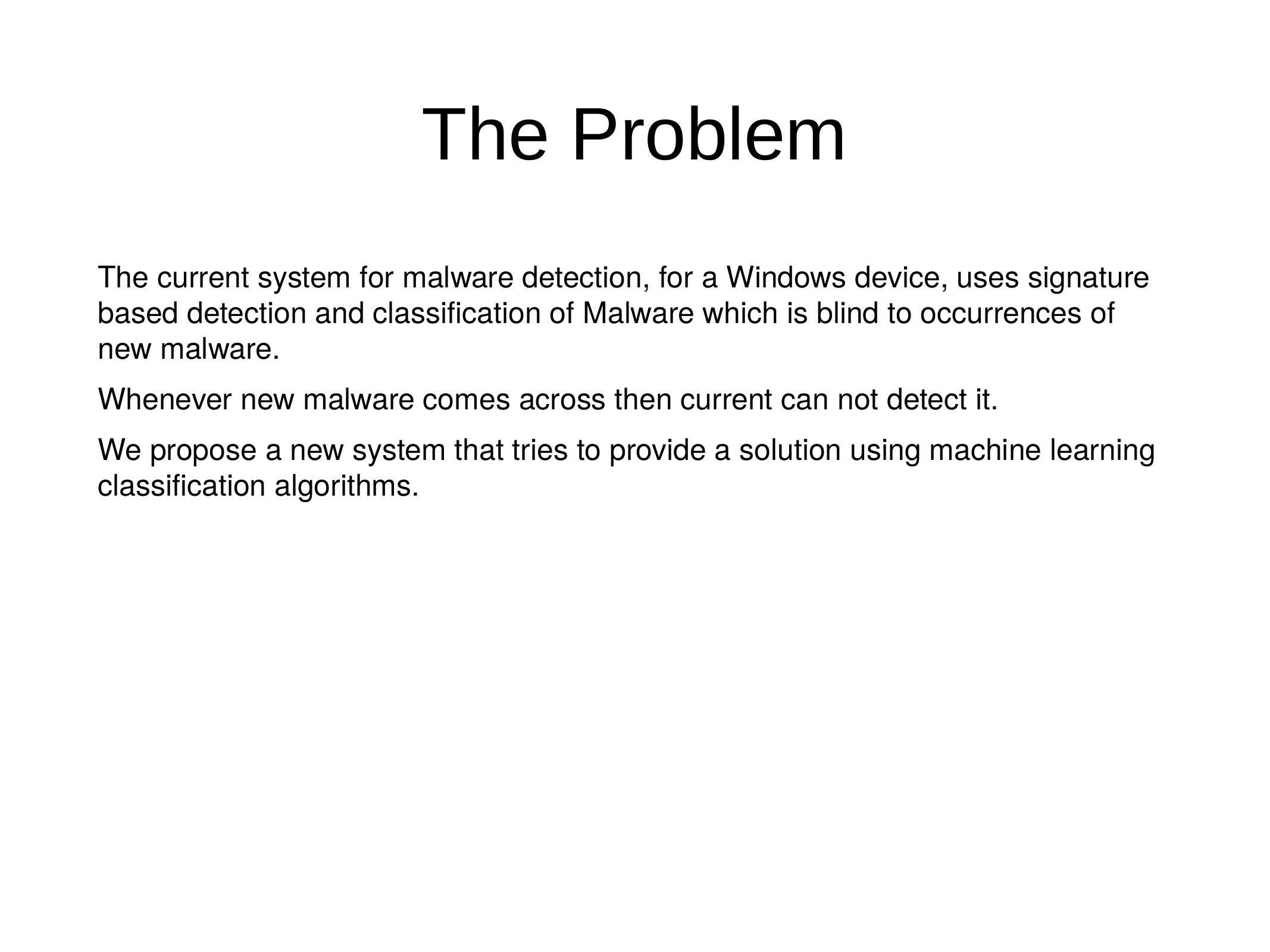

# The Problem
The current system for malware detection, for a Windows device, uses signature based detection and classification of Malware which is blind to occurrences of new malware.
Whenever new malware comes across then current can not detect it.
We propose a new system that tries to provide a solution using machine learning classification algorithms.